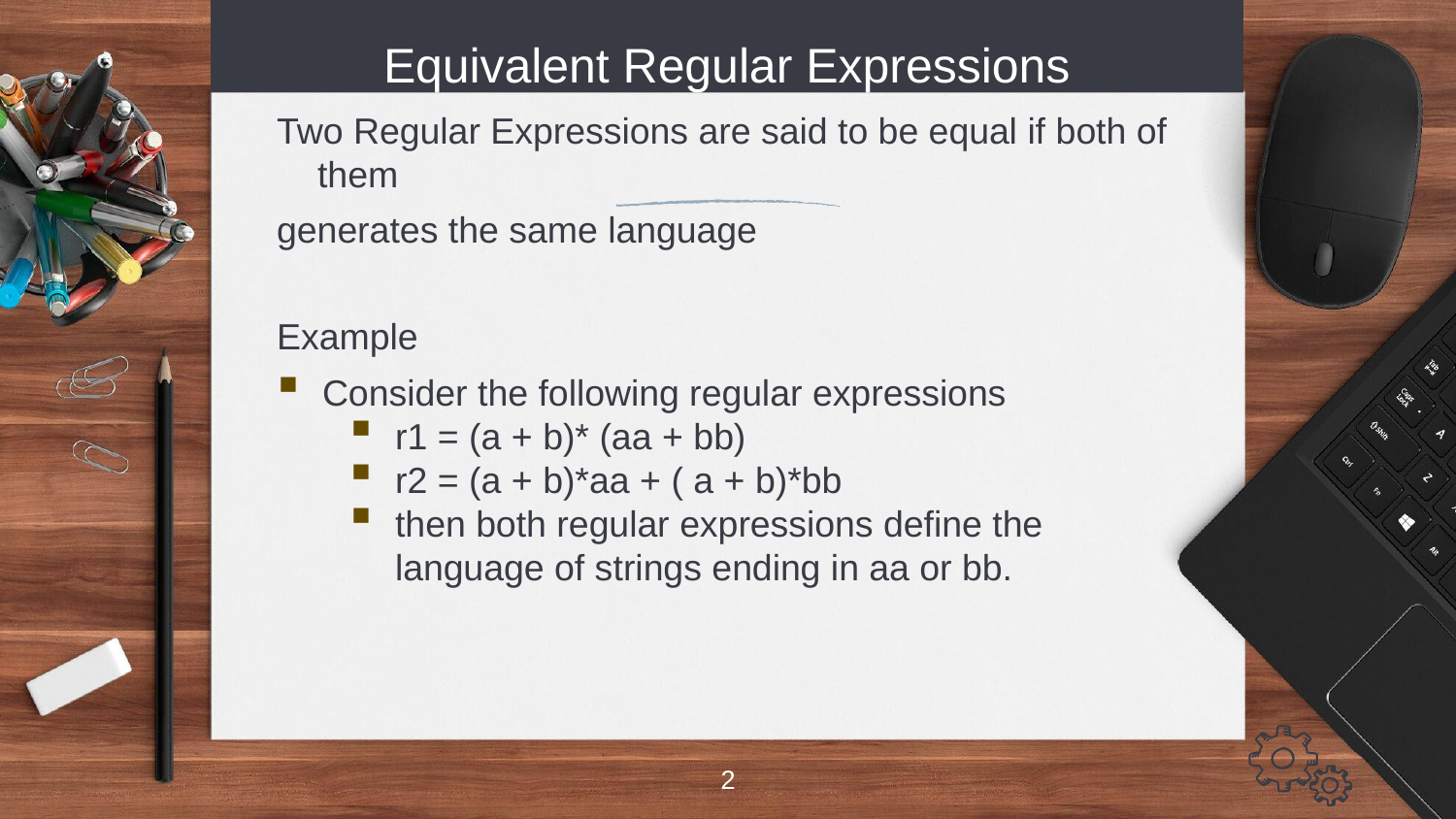

# Equivalent Regular Expressions
Two Regular Expressions are said to be equal if both of them
generates the same language

Example
Consider the following regular expressions
r1 = (a + b)* (aa + bb)
r2 = (a + b)*aa + ( a + b)*bb
then both regular expressions define the language of strings ending in aa or bb.

2